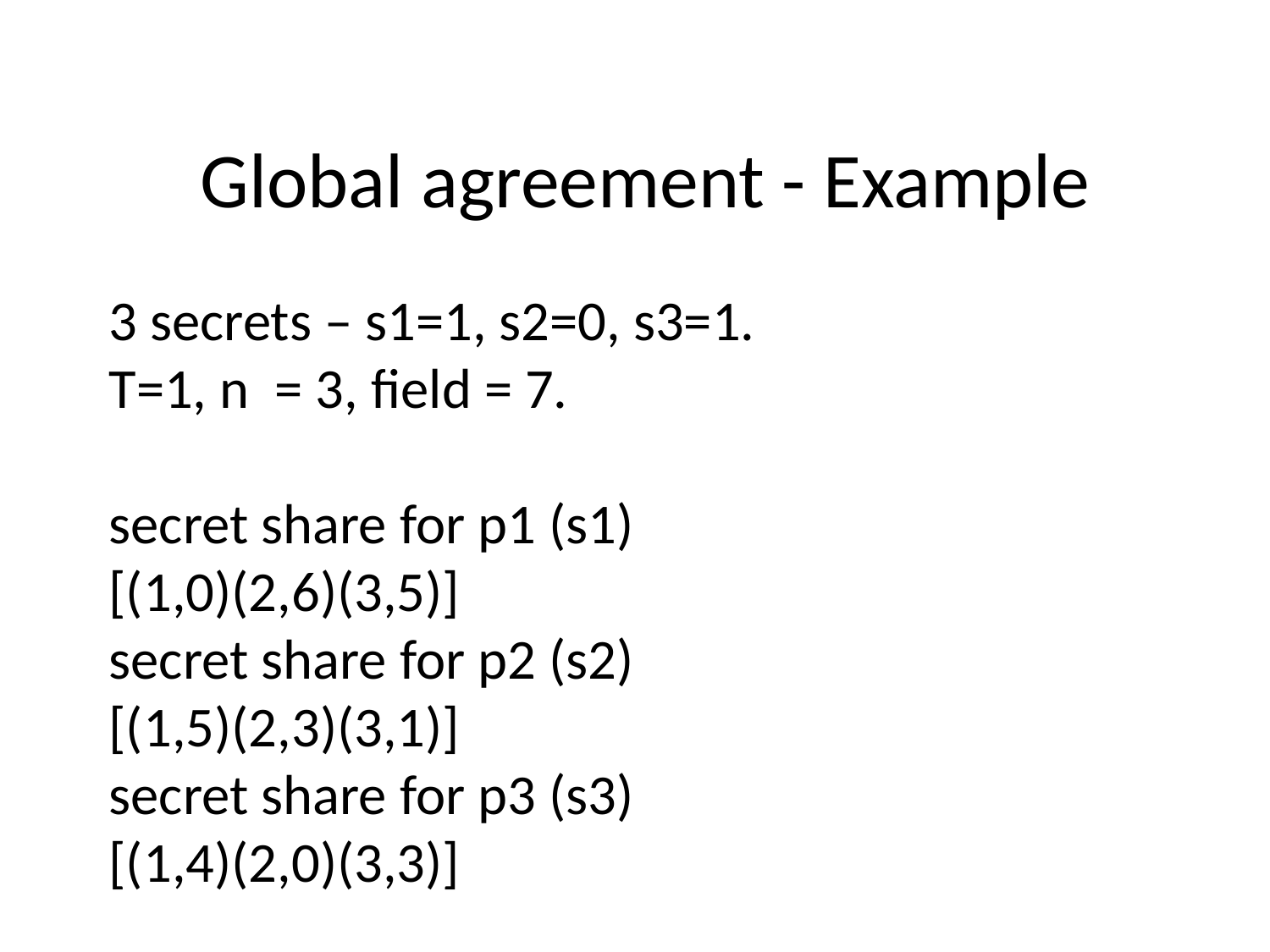

# Global agreement - Example

3 secrets – s1=1, s2=0, s3=1.
T=1, n  = 3, field = 7.

secret share for p1 (s1)
[(1,0)(2,6)(3,5)]
secret share for p2 (s2)
[(1,5)(2,3)(3,1)]
secret share for p3 (s3)
[(1,4)(2,0)(3,3)]